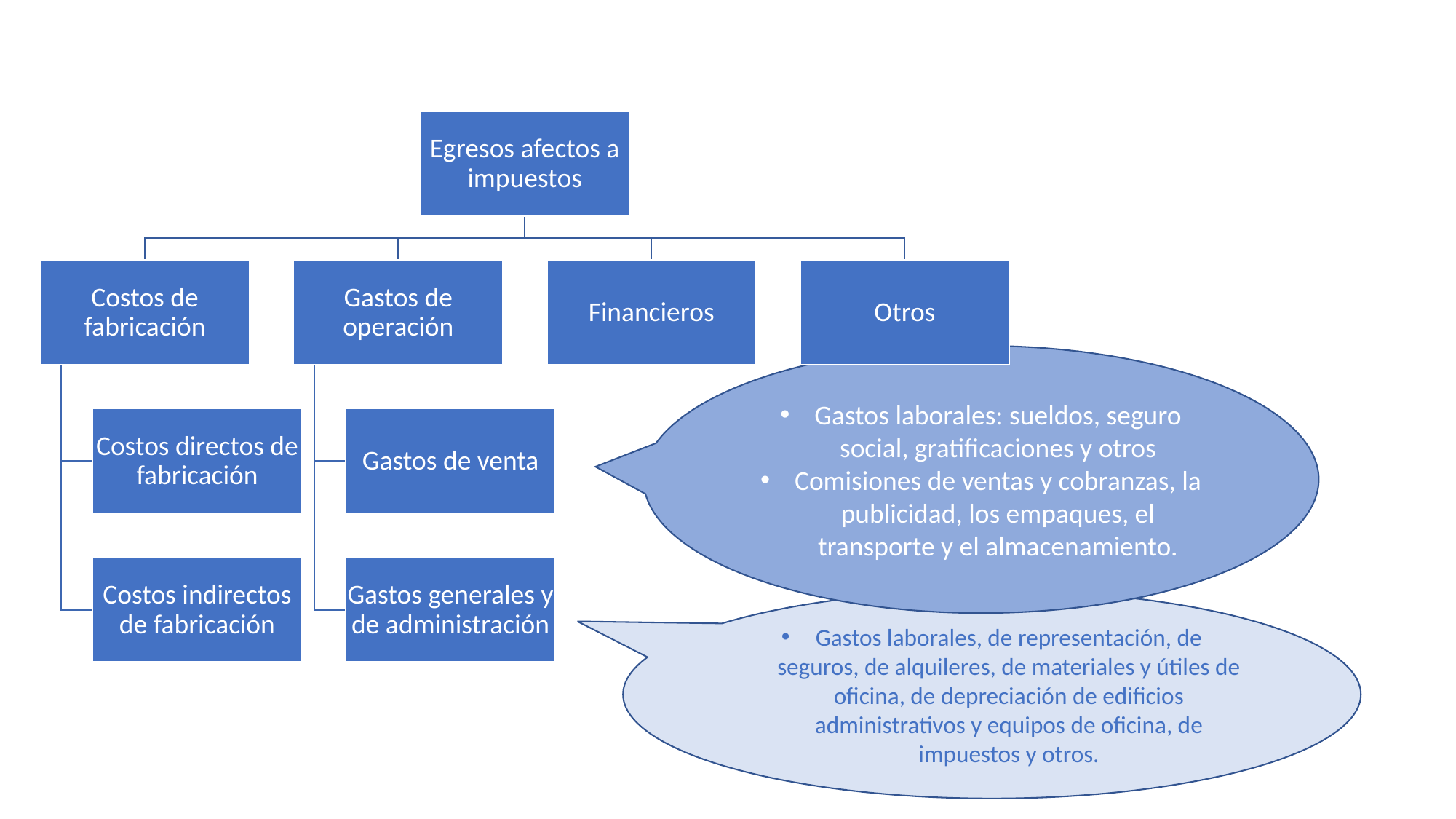

Egresos afectos a impuestos
Costos de fabricación
Costos directos de fabricación
Costos indirectos de fabricación
Gastos de operación
Gastos de venta
Gastos generales y de administración
Financieros
Otros
Gastos laborales: sueldos, seguro social, gratificaciones y otros
Comisiones de ventas y cobranzas, la publicidad, los empaques, el transporte y el almacenamiento.
Gastos laborales, de representación, de seguros, de alquileres, de materiales y útiles de oficina, de depreciación de edificios administrativos y equipos de oficina, de impuestos y otros.